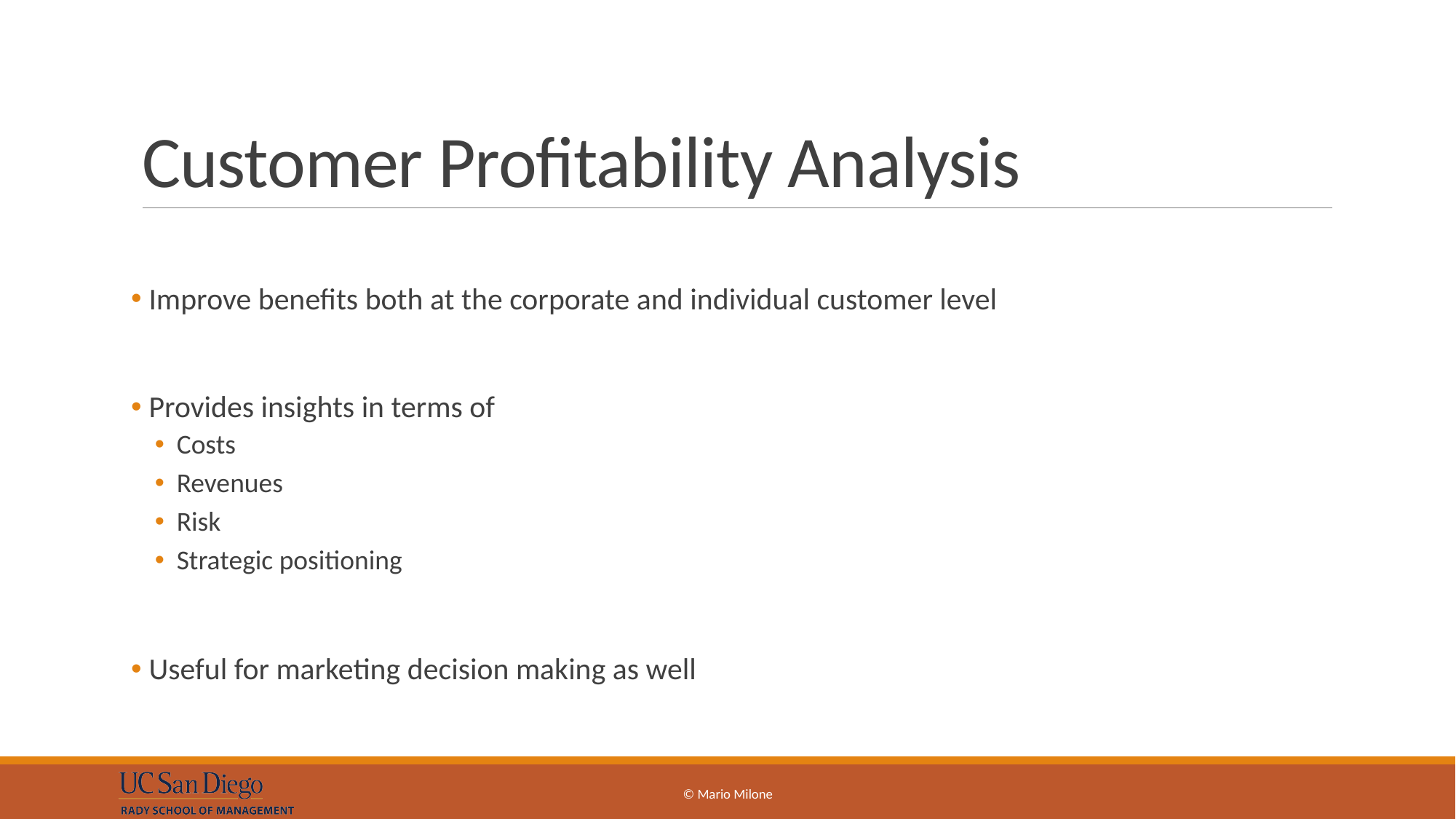

# Customer Profitability Analysis

 Improve benefits both at the corporate and individual customer level

 Provides insights in terms of
Costs
Revenues
Risk
Strategic positioning

 Useful for marketing decision making as well
© Mario Milone
39